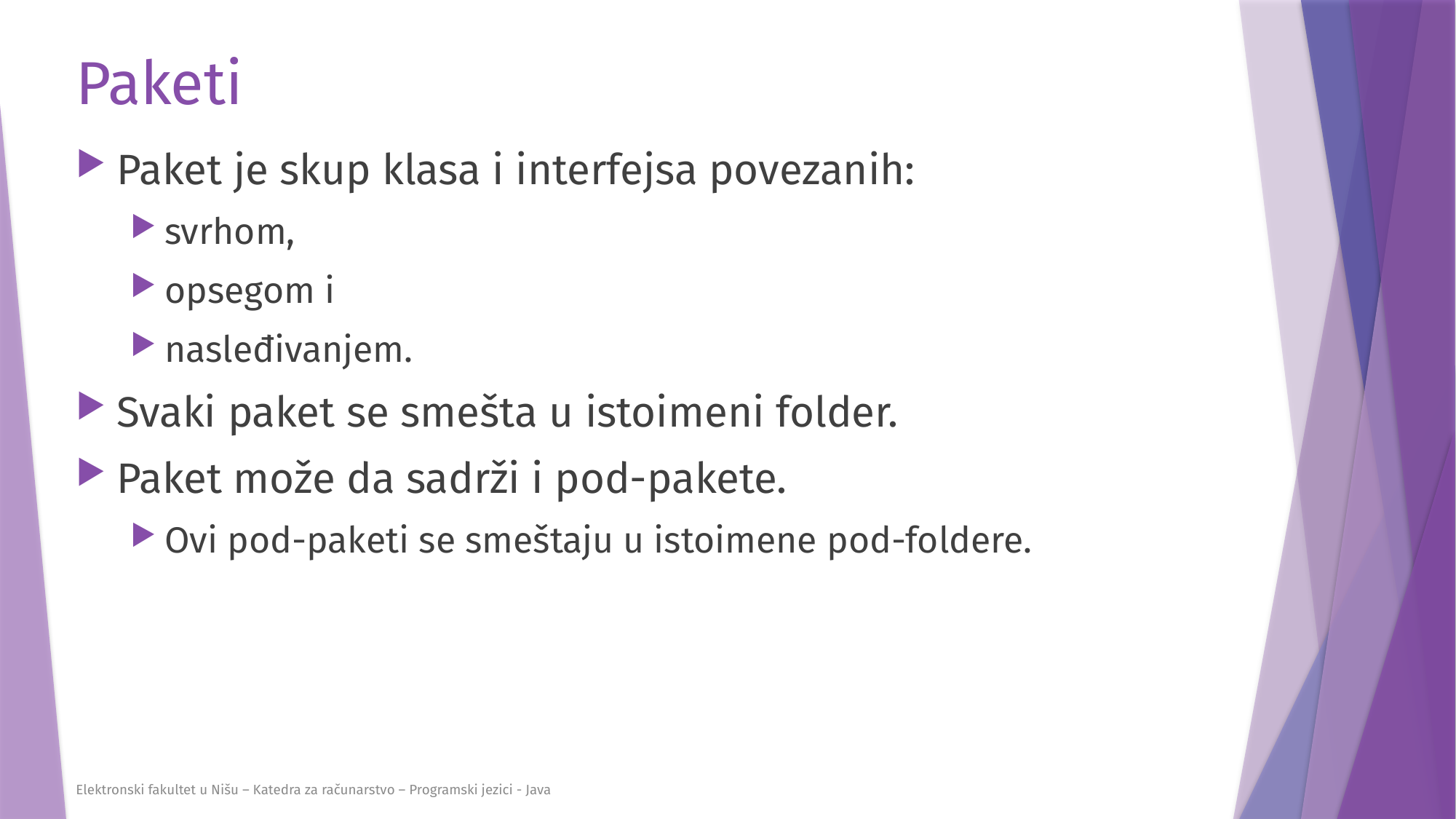

# Paketi
Paket je skup klasa i interfejsa povezanih:
svrhom,
opsegom i
nasleđivanjem.
Svaki paket se smešta u istoimeni folder.
Paket može da sadrži i pod-pakete.
Ovi pod-paketi se smeštaju u istoimene pod-foldere.

Elektronski fakultet u Nišu – Katedra za računarstvo – Programski jezici - Java